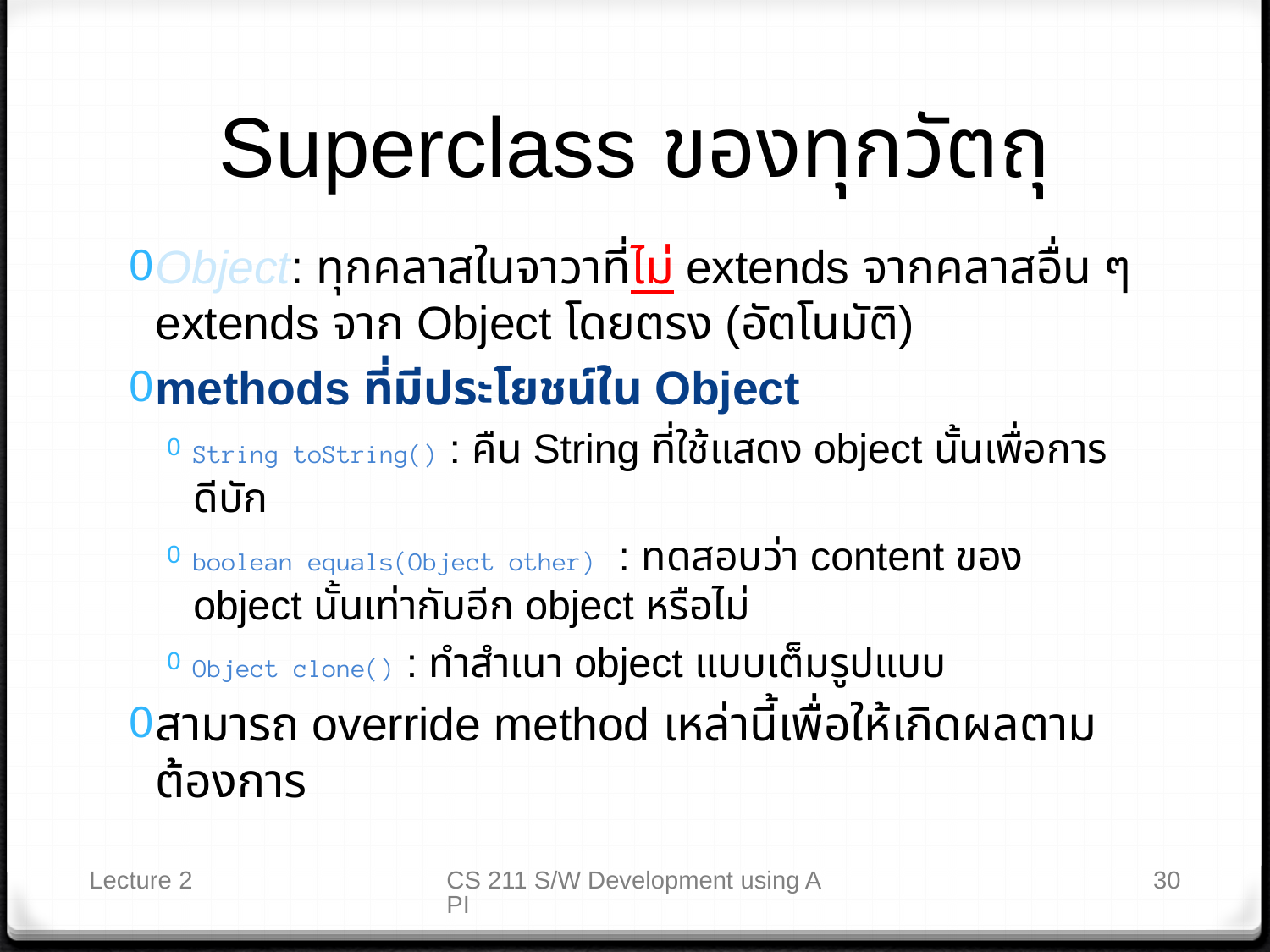

# Superclass ของทุกวัตถุ
Object: ทุกคลาสในจาวาที่ไม่ extends จากคลาสอื่น ๆ extends จาก Object โดยตรง (อัตโนมัติ)
methods ที่มีประโยชน์ใน Object
String toString() : คืน String ที่ใช้แสดง object นั้นเพื่อการดีบัก
boolean equals(Object other) : ทดสอบว่า content ของ object นั้นเท่ากับอีก object หรือไม่
Object clone() : ทำสำเนา object แบบเต็มรูปแบบ
สามารถ override method เหล่านี้เพื่อให้เกิดผลตามต้องการ
Lecture 2
CS 211 S/W Development using API
30